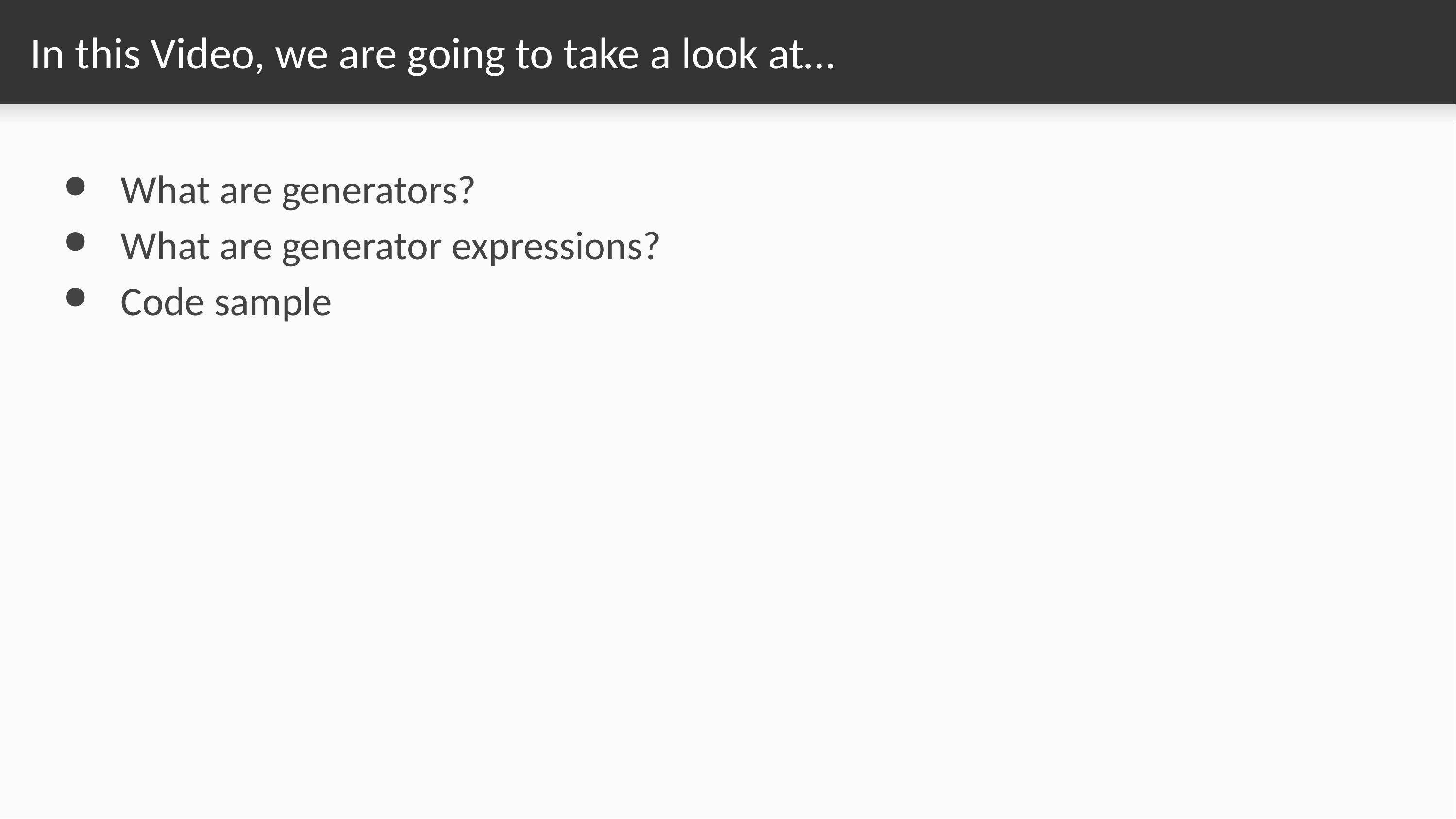

# In this Video, we are going to take a look at…
What are generators?
What are generator expressions?
Code sample